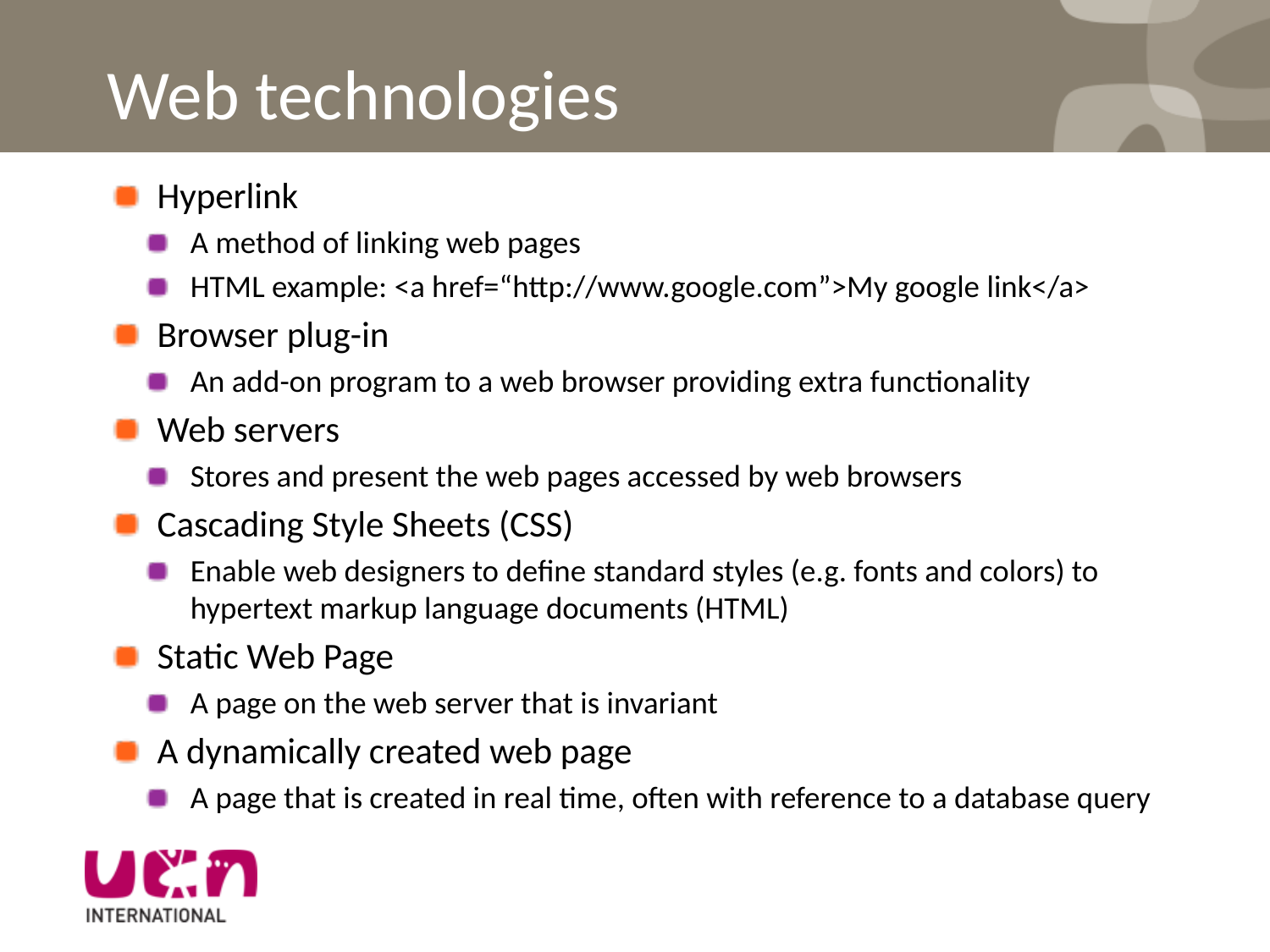

# Web technologies
Hyperlink
A method of linking web pages
HTML example: <a href=“http://www.google.com”>My google link</a>
Browser plug-in
An add-on program to a web browser providing extra functionality
Web servers
Stores and present the web pages accessed by web browsers
Cascading Style Sheets (CSS)
Enable web designers to define standard styles (e.g. fonts and colors) to hypertext markup language documents (HTML)
Static Web Page
A page on the web server that is invariant
A dynamically created web page
A page that is created in real time, often with reference to a database query